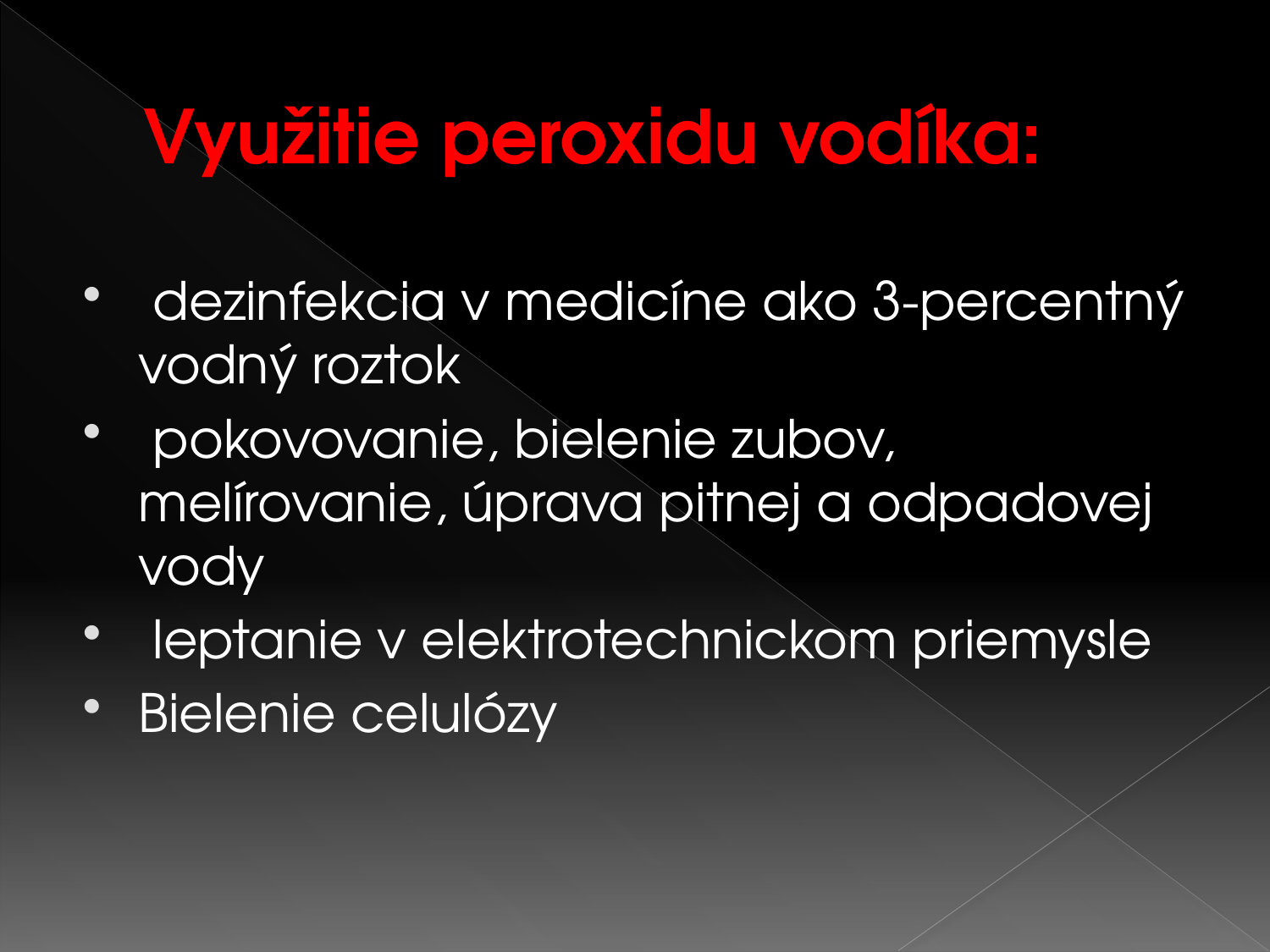

# Využitie peroxidu vodíka:
 dezinfekcia v medicíne ako 3-percentný vodný roztok
 pokovovanie, bielenie zubov, melírovanie, úprava pitnej a odpadovej vody
 leptanie v elektrotechnickom priemysle
Bielenie celulózy